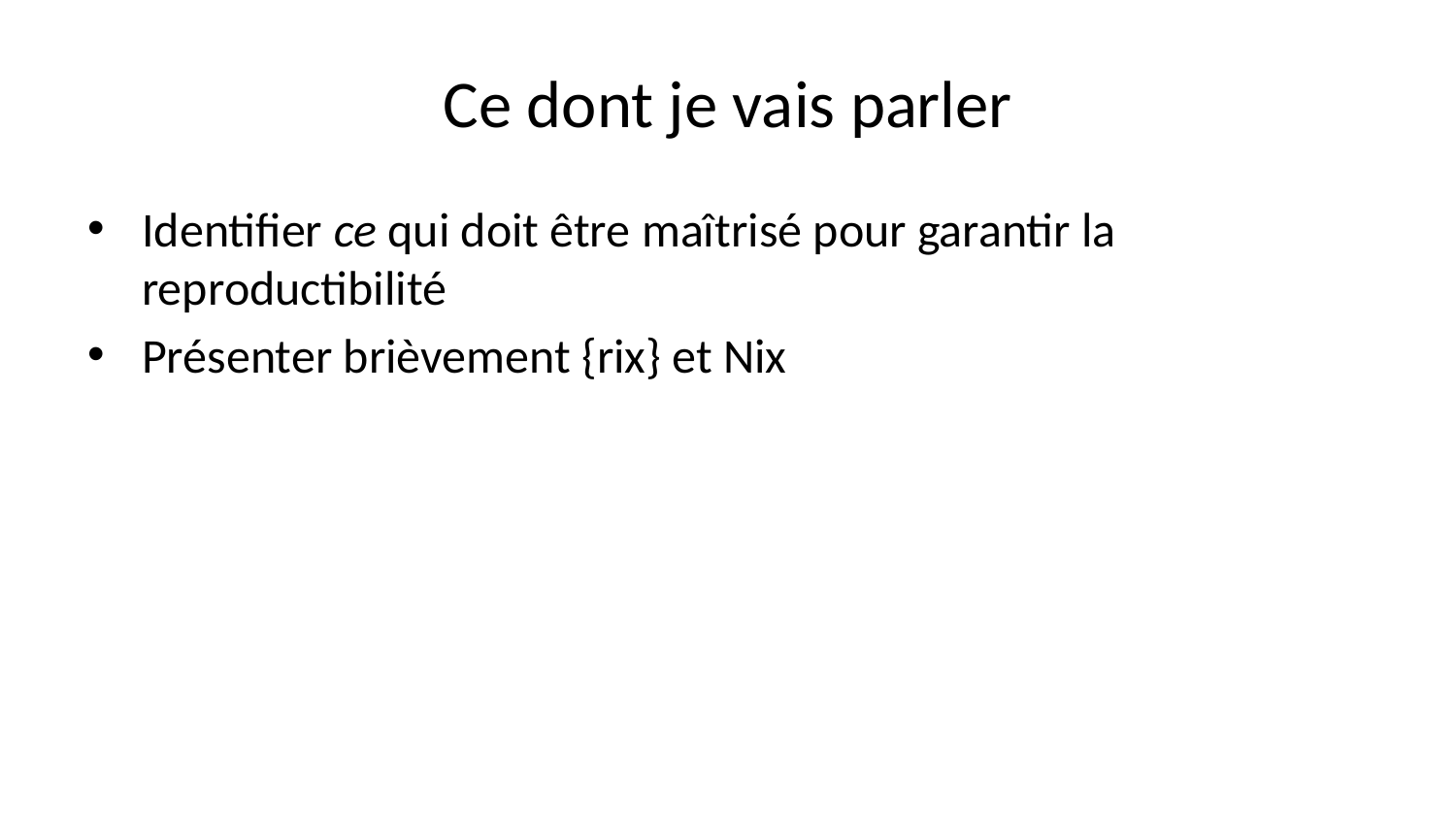

# Ce dont je vais parler
Identifier ce qui doit être maîtrisé pour garantir la reproductibilité
Présenter brièvement {rix} et Nix